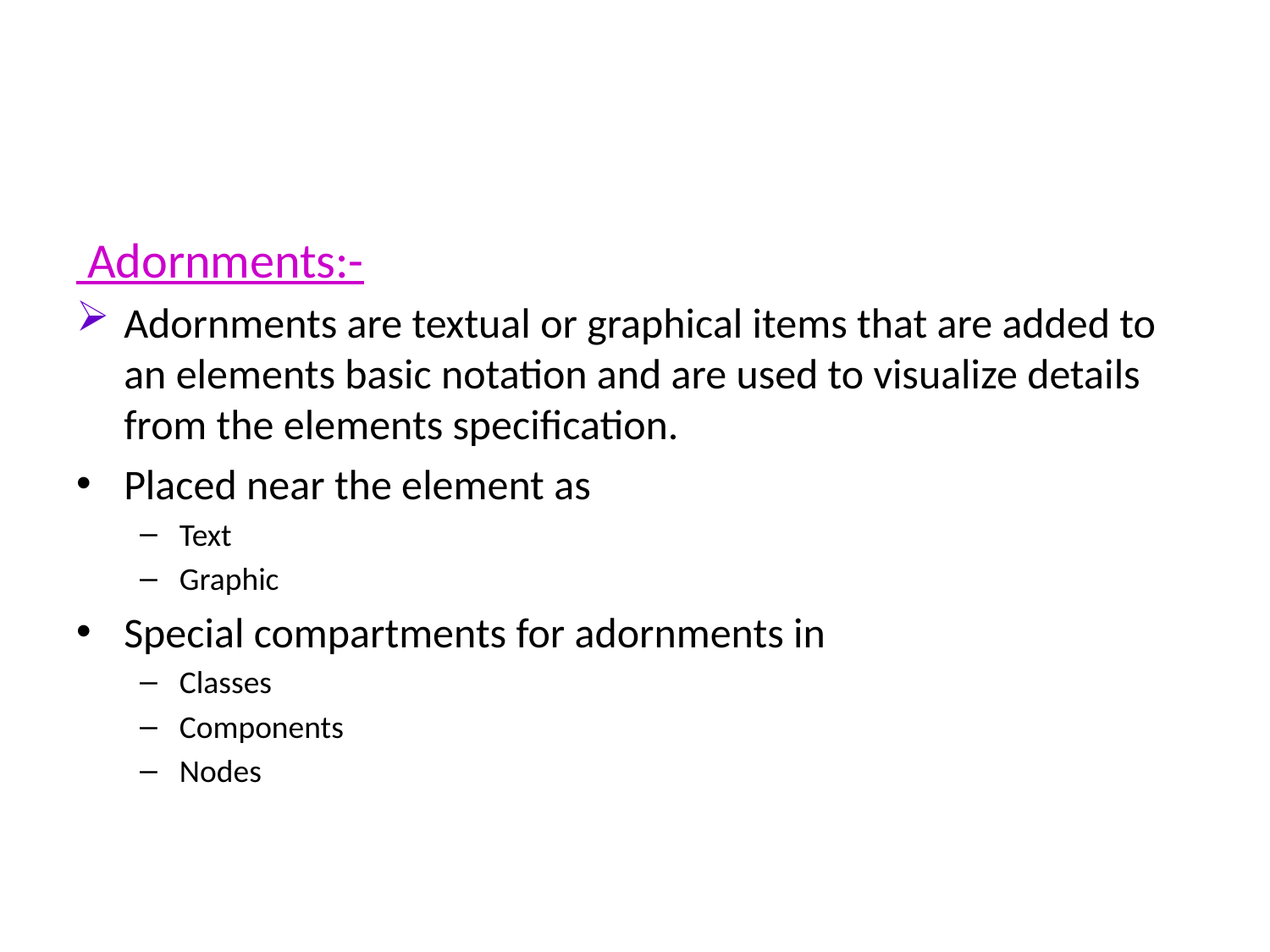

#
 Adornments:-
Adornments are textual or graphical items that are added to an elements basic notation and are used to visualize details from the elements specification.
Placed near the element as
Text
Graphic
Special compartments for adornments in
Classes
Components
Nodes